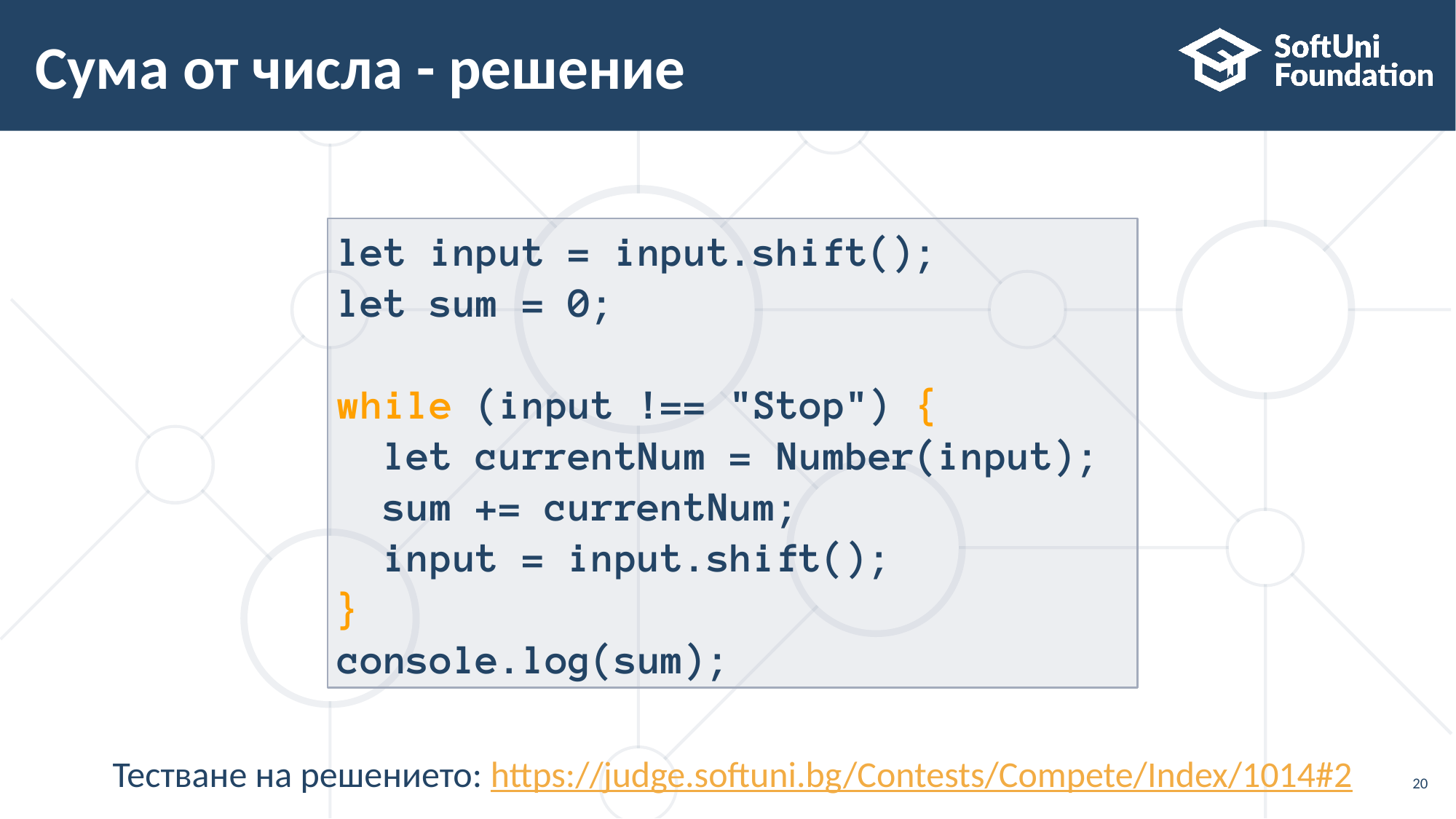

# Сума от числа - решение
let input = input.shift();
let sum = 0;

while (input !== "Stop") {
  let currentNum = Number(input);
  sum += currentNum;
  input = input.shift();
}
console.log(sum);
Тестване на решението: https://judge.softuni.bg/Contests/Compete/Index/1014#2
20